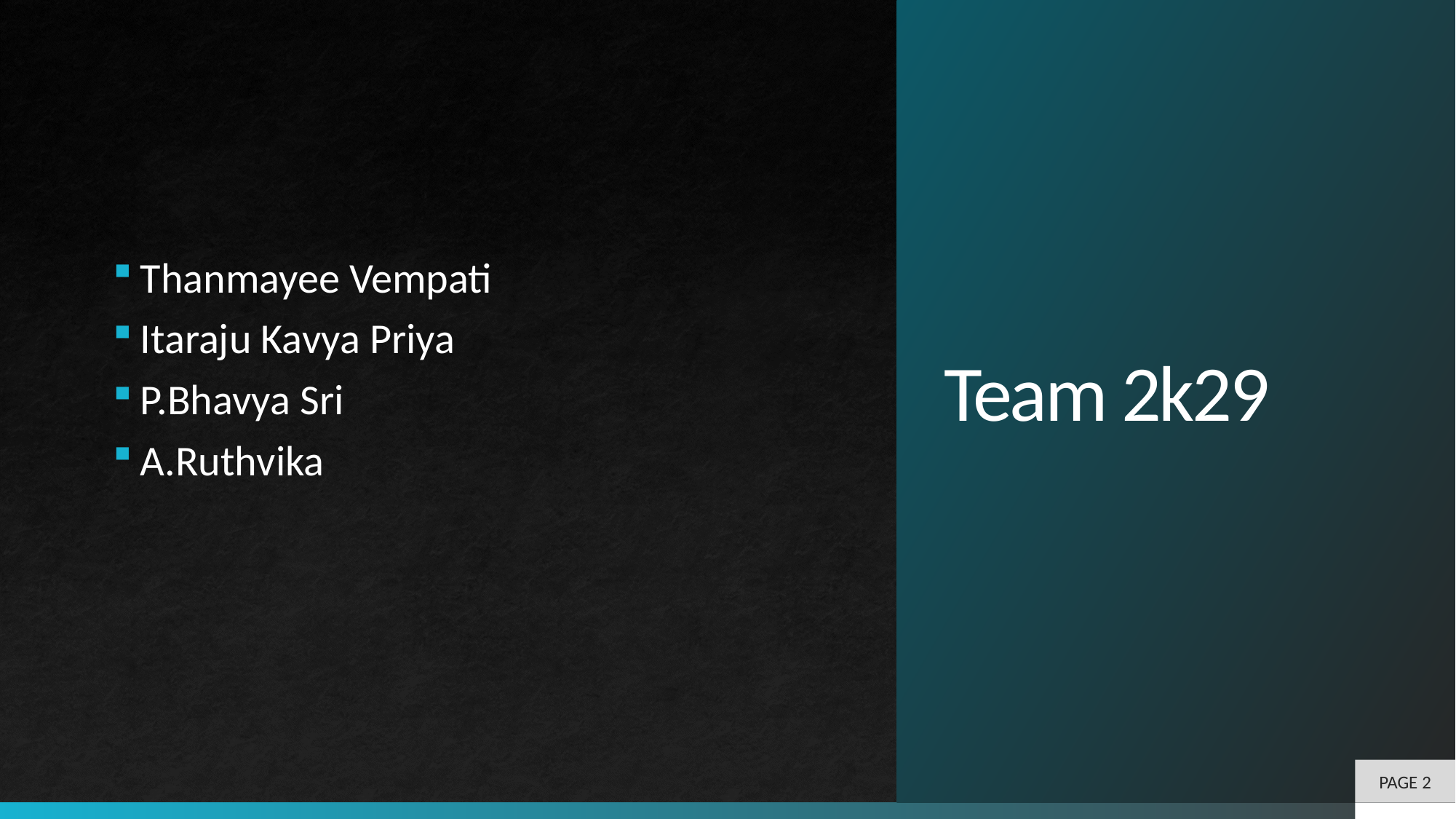

# Team 2k29
Thanmayee Vempati
Itaraju Kavya Priya
P.Bhavya Sri
A.Ruthvika

PAGE 2